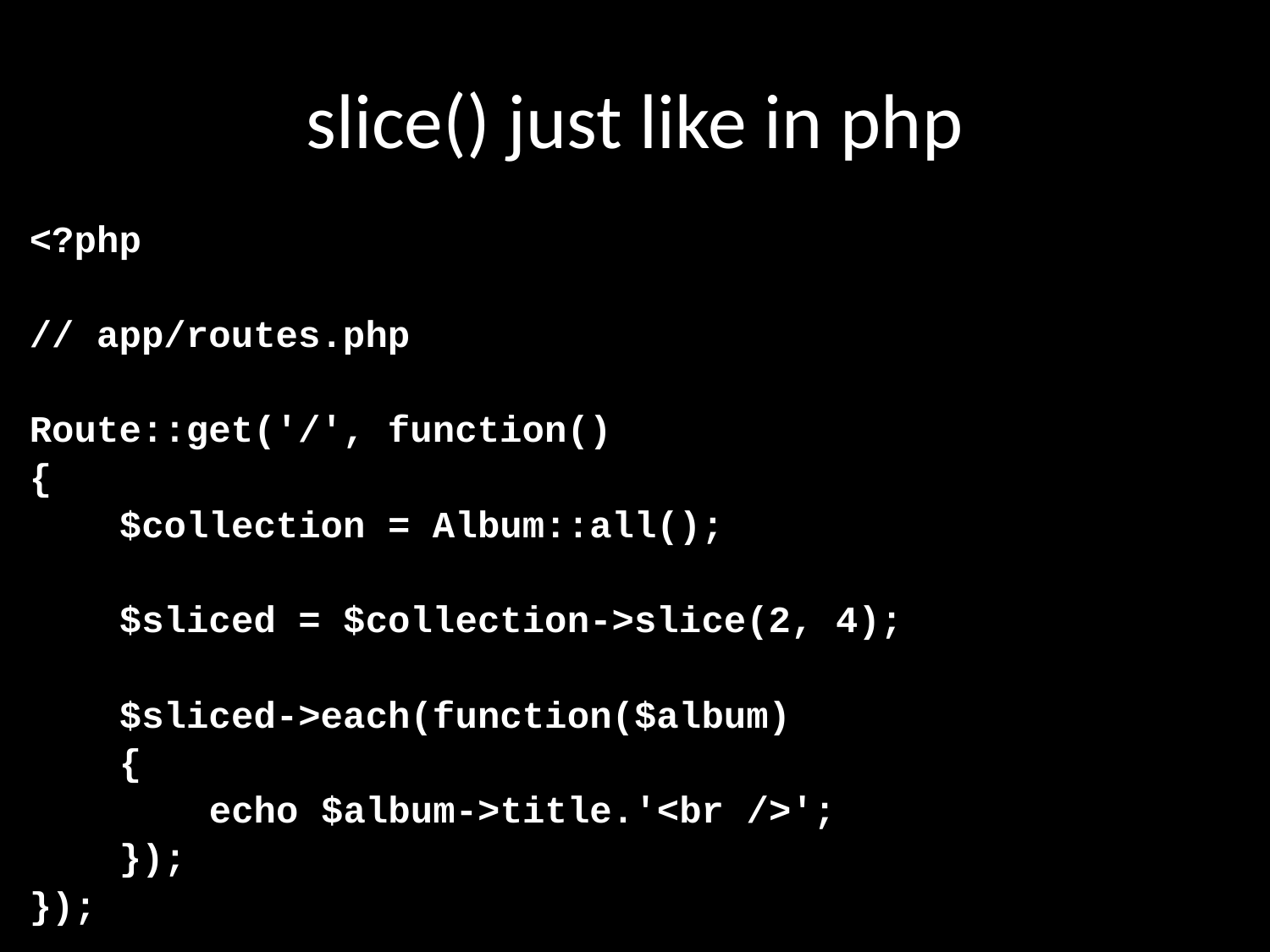

# slice() just like in php
<?php

// app/routes.php

Route::get('/', function()
{
    $collection = Album::all();

    $sliced = $collection->slice(2, 4);

    $sliced->each(function($album)
    {
        echo $album->title.'<br />';
    });
});